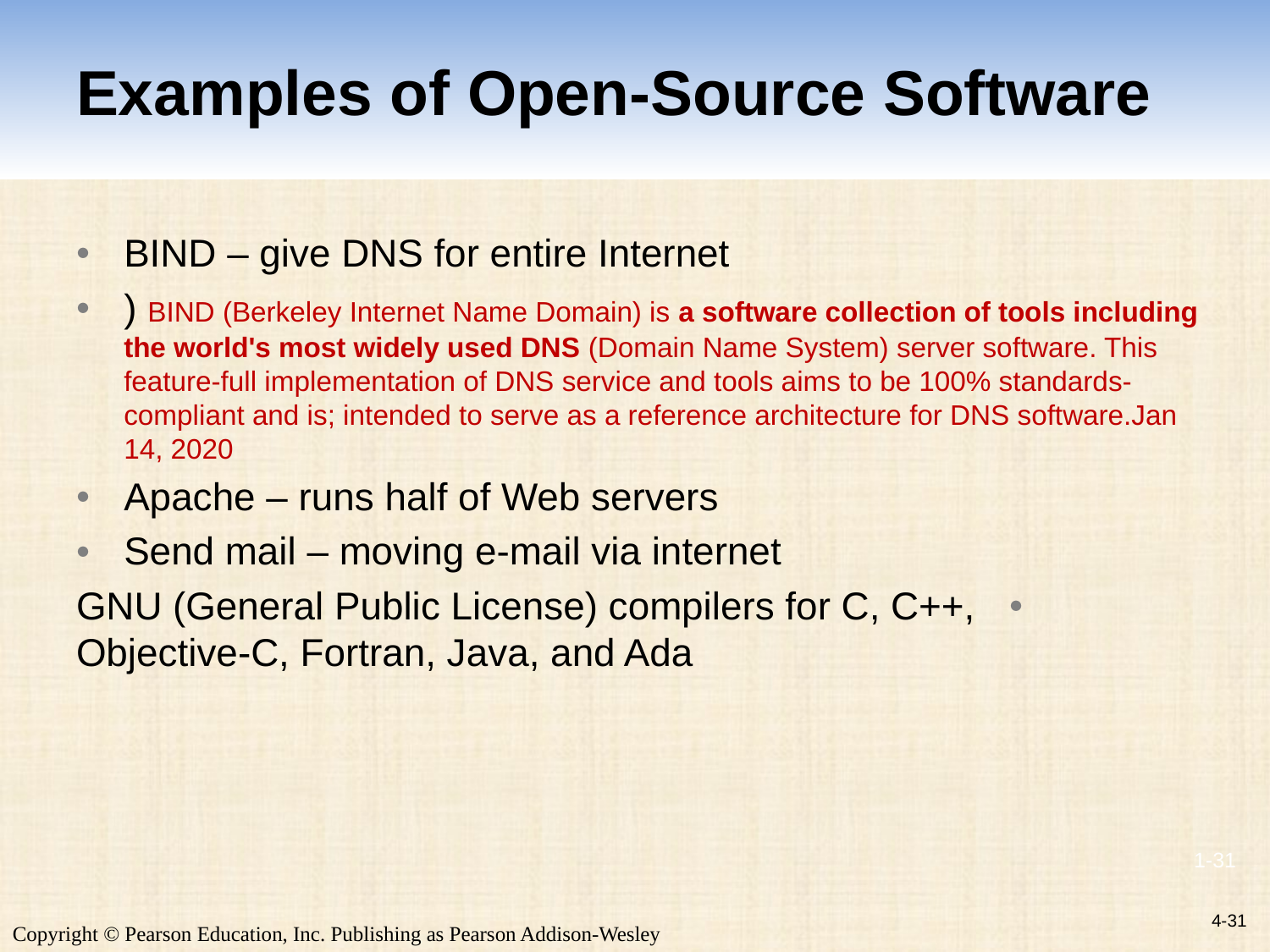

# Examples of Open-Source Software
BIND – give DNS for entire Internet
) BIND (Berkeley Internet Name Domain) is a software collection of tools including the world's most widely used DNS (Domain Name System) server software. This feature-full implementation of DNS service and tools aims to be 100% standards-compliant and is; intended to serve as a reference architecture for DNS software.Jan 14, 2020
Apache – runs half of Web servers
Send mail – moving e-mail via internet
GNU (General Public License) compilers for C, C++, Objective-C, Fortran, Java, and Ada

4-31